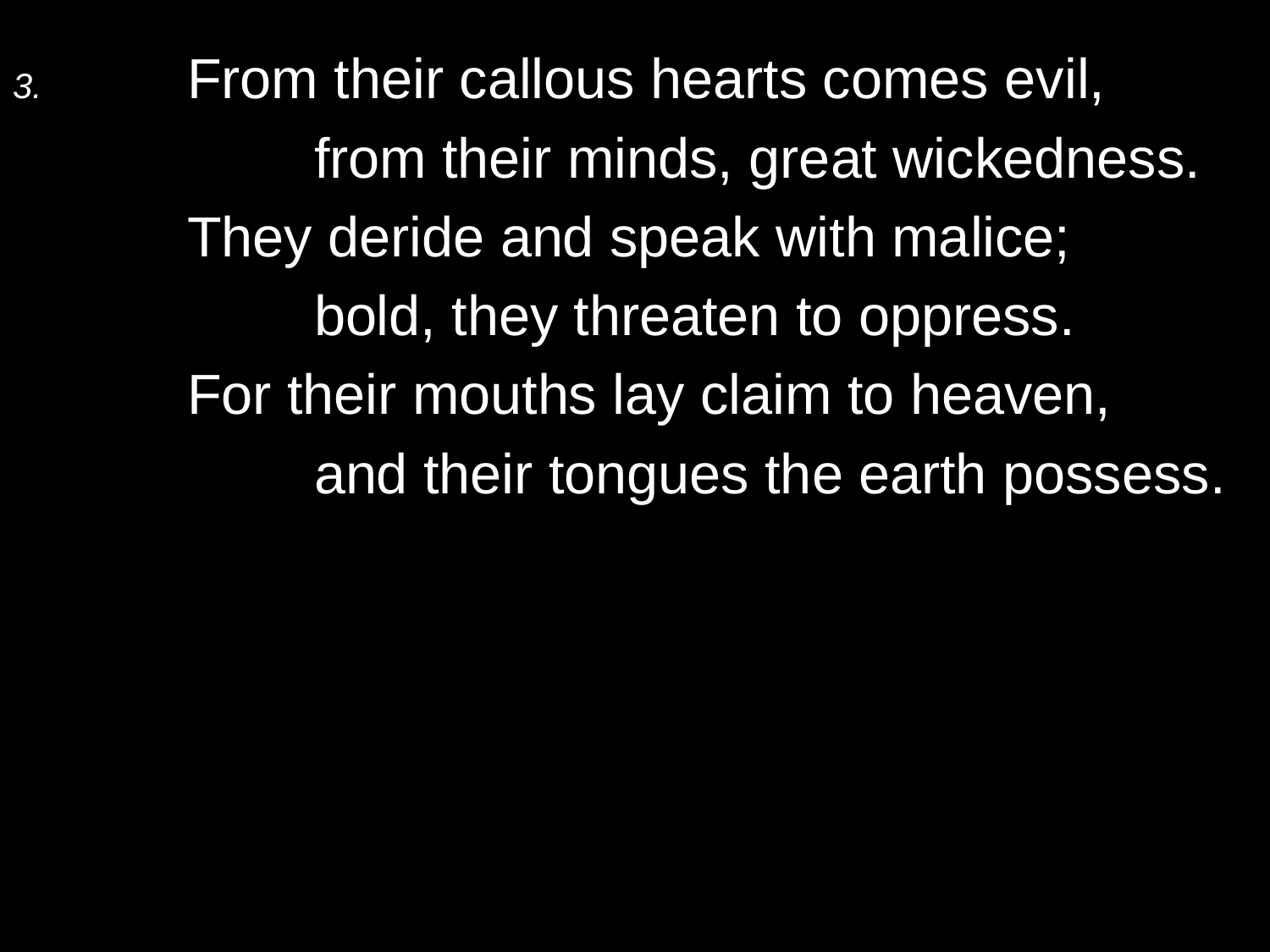

3.	From their callous hearts comes evil,
		from their minds, great wickedness.
	They deride and speak with malice;
		bold, they threaten to oppress.
	For their mouths lay claim to heaven,
		and their tongues the earth possess.